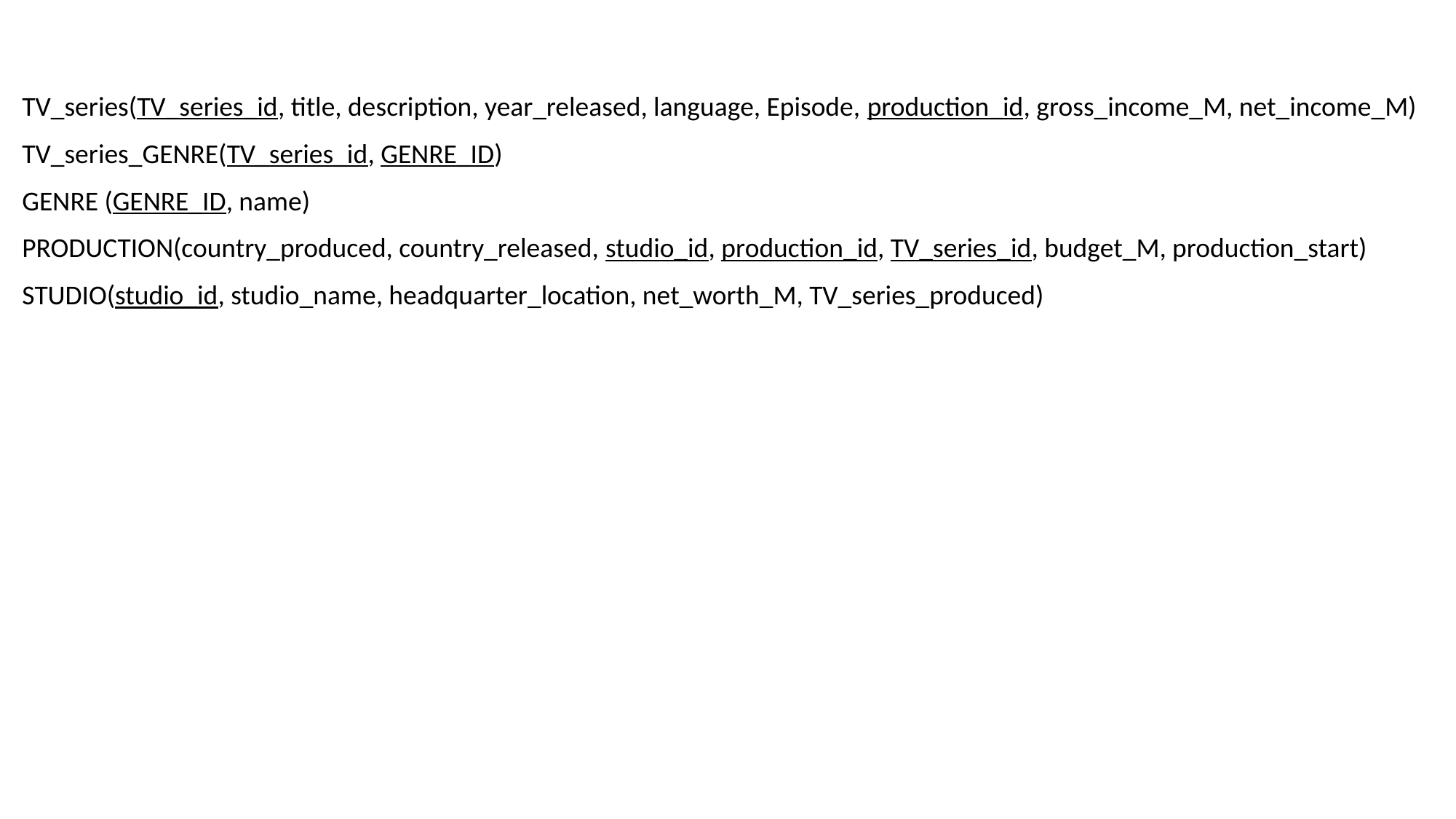

TV_series(TV_series_id, title, description, year_released, language, Episode, production_id, gross_income_M, net_income_M)
TV_series_GENRE(TV_series_id, GENRE_ID)
GENRE (GENRE_ID, name)
PRODUCTION(country_produced, country_released, studio_id, production_id, TV_series_id, budget_M, production_start)
STUDIO(studio_id, studio_name, headquarter_location, net_worth_M, TV_series_produced)